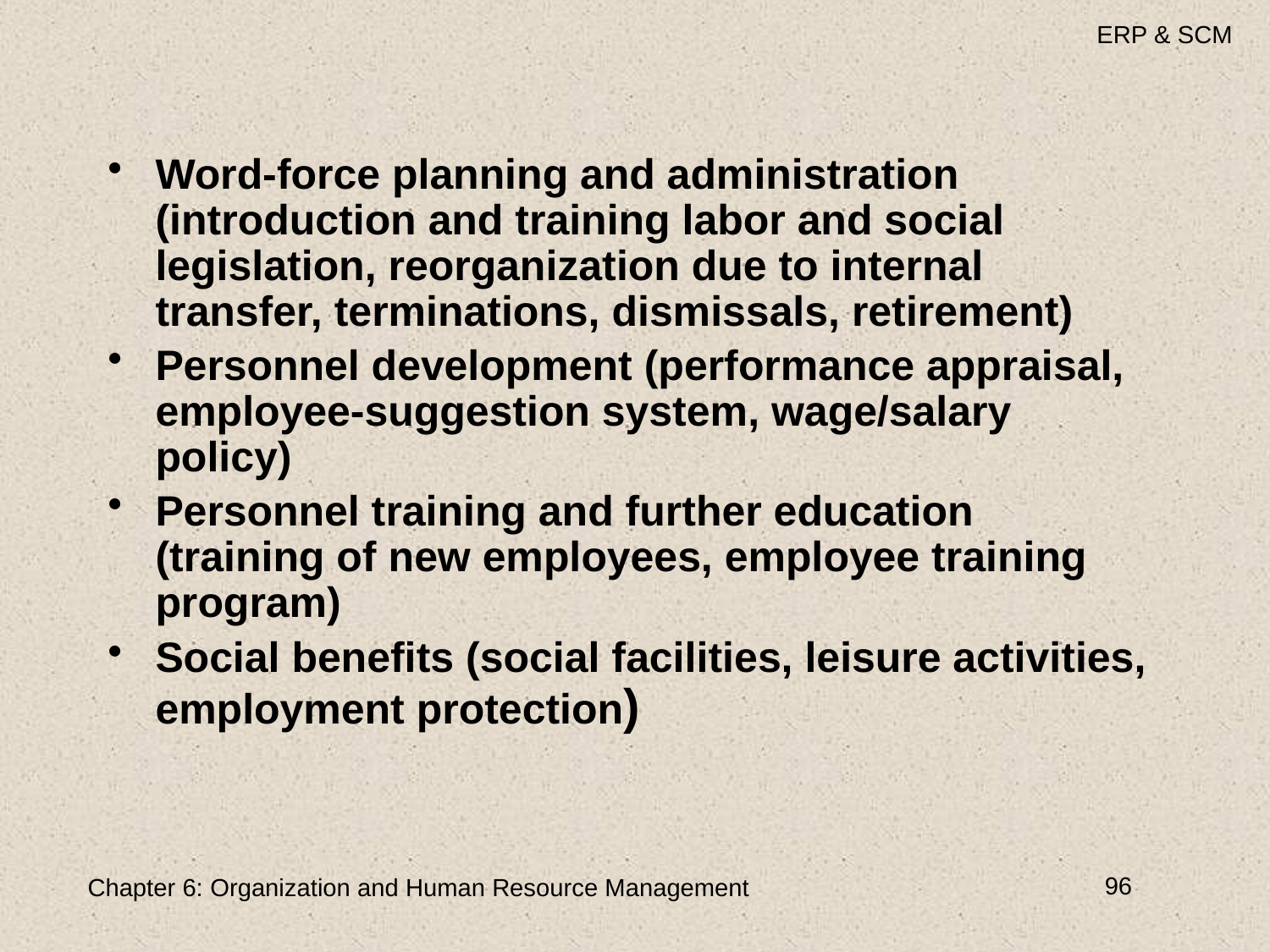

Word-force planning and administration (introduction and training labor and social legislation, reorganization due to internal transfer, terminations, dismissals, retirement)
Personnel development (performance appraisal, employee-suggestion system, wage/salary policy)
Personnel training and further education (training of new employees, employee training program)
Social benefits (social facilities, leisure activities, employment protection)
Chapter 6: Organization and Human Resource Management